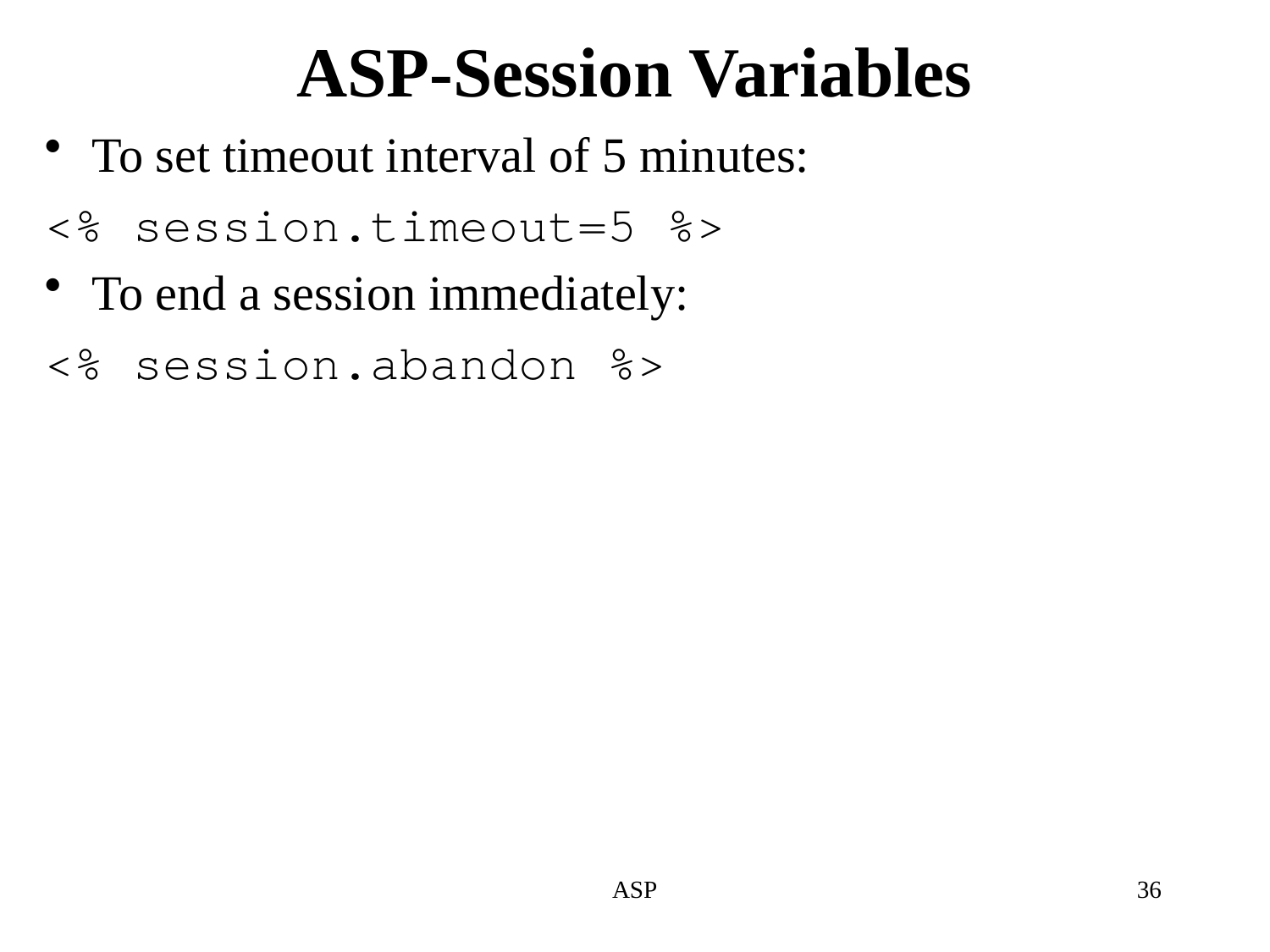

# ASP-Session Variables
To set timeout interval of 5 minutes:
<% session.timeout=5 %>
To end a session immediately:
<% session.abandon %>
ASP
36